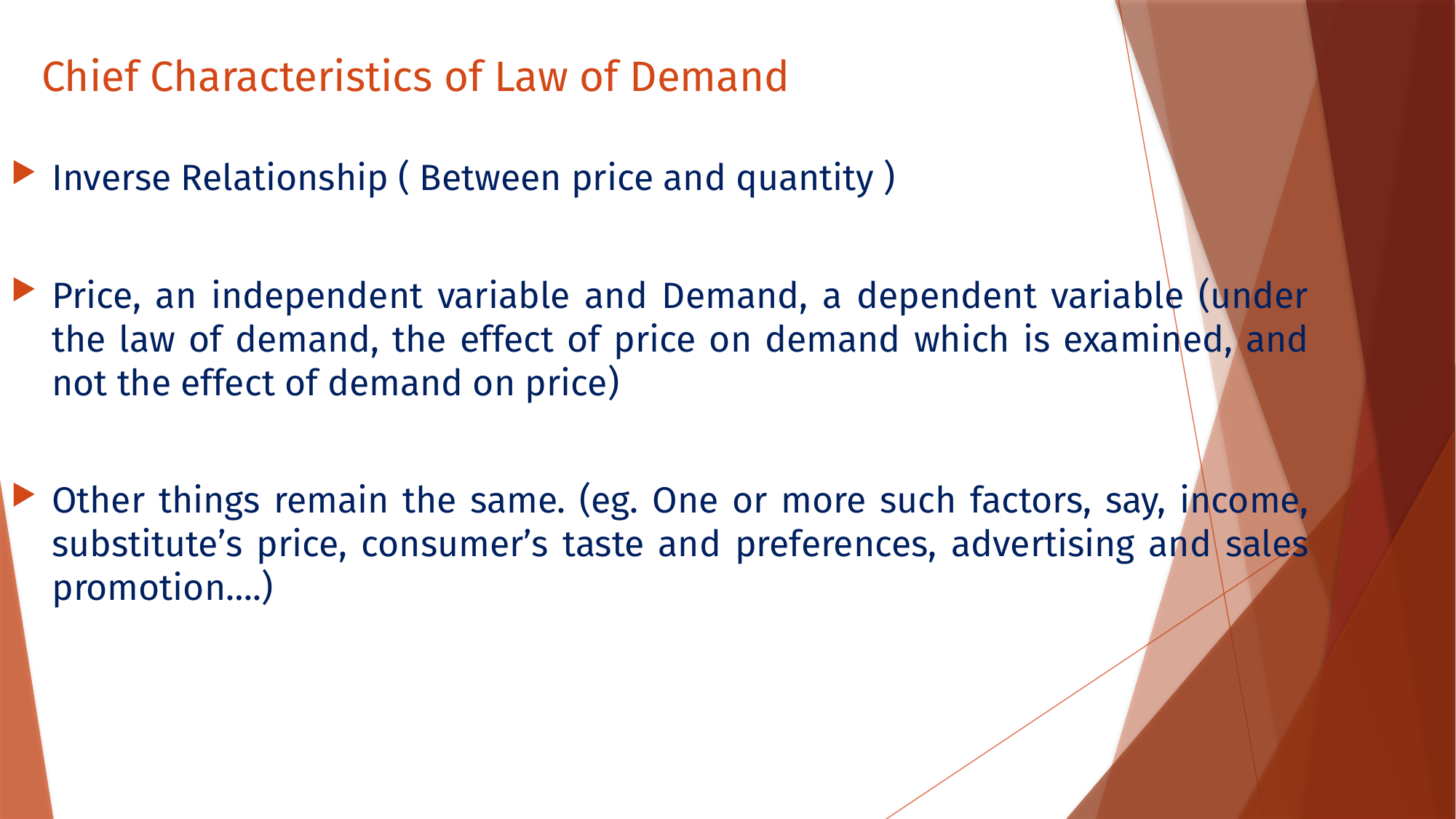

# Chief Characteristics of Law of Demand
Inverse Relationship ( Between price and quantity )

Price, an independent variable and Demand, a dependent variable (under the law of demand, the effect of price on demand which is examined, and not the effect of demand on price)

Other things remain the same. (eg. One or more such factors, say, income, substitute’s price, consumer’s taste and preferences, advertising and sales promotion….)